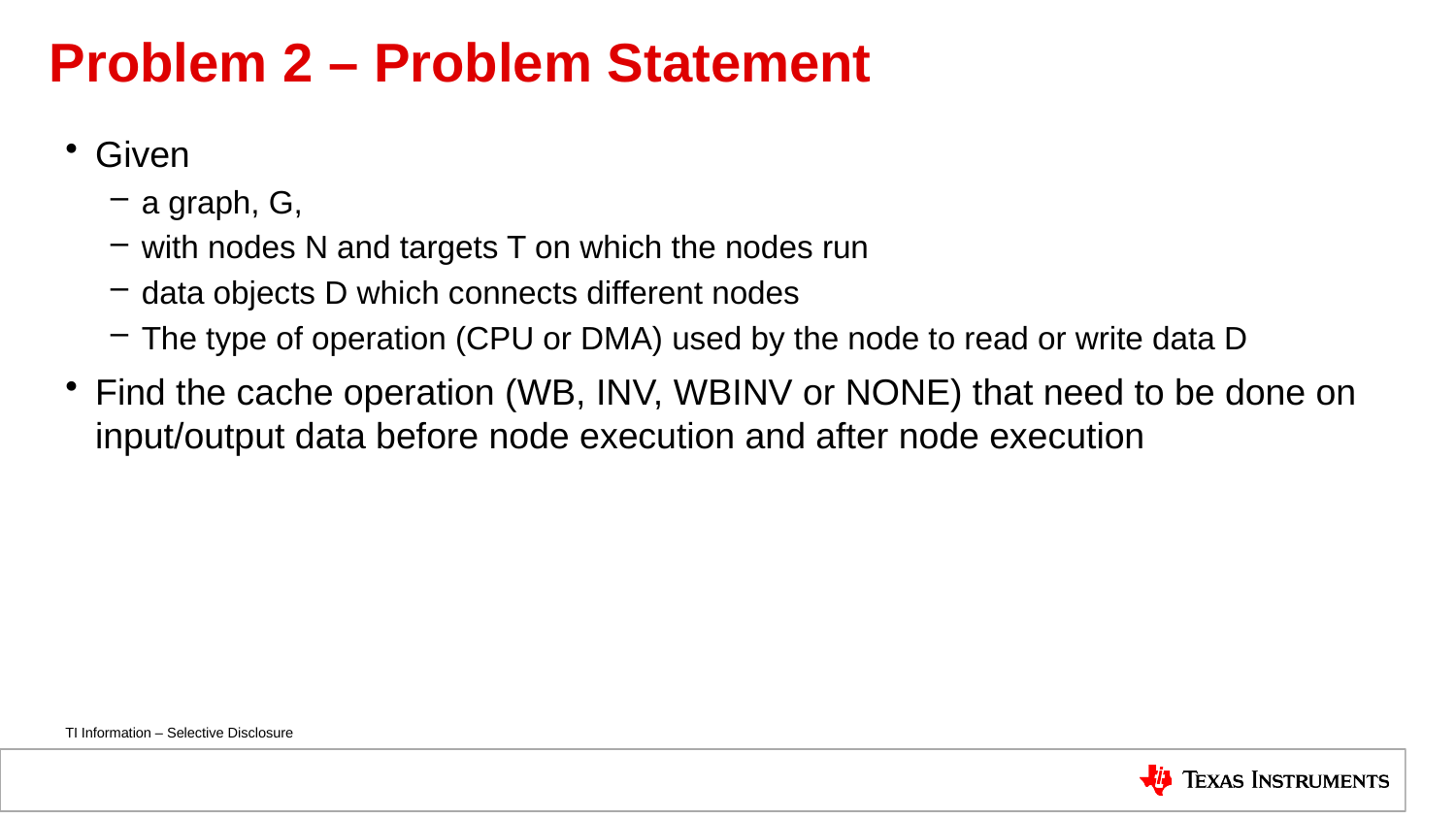

# Problem 2 – Problem Statement
Given
a graph, G,
with nodes N and targets T on which the nodes run
data objects D which connects different nodes
The type of operation (CPU or DMA) used by the node to read or write data D
Find the cache operation (WB, INV, WBINV or NONE) that need to be done on input/output data before node execution and after node execution